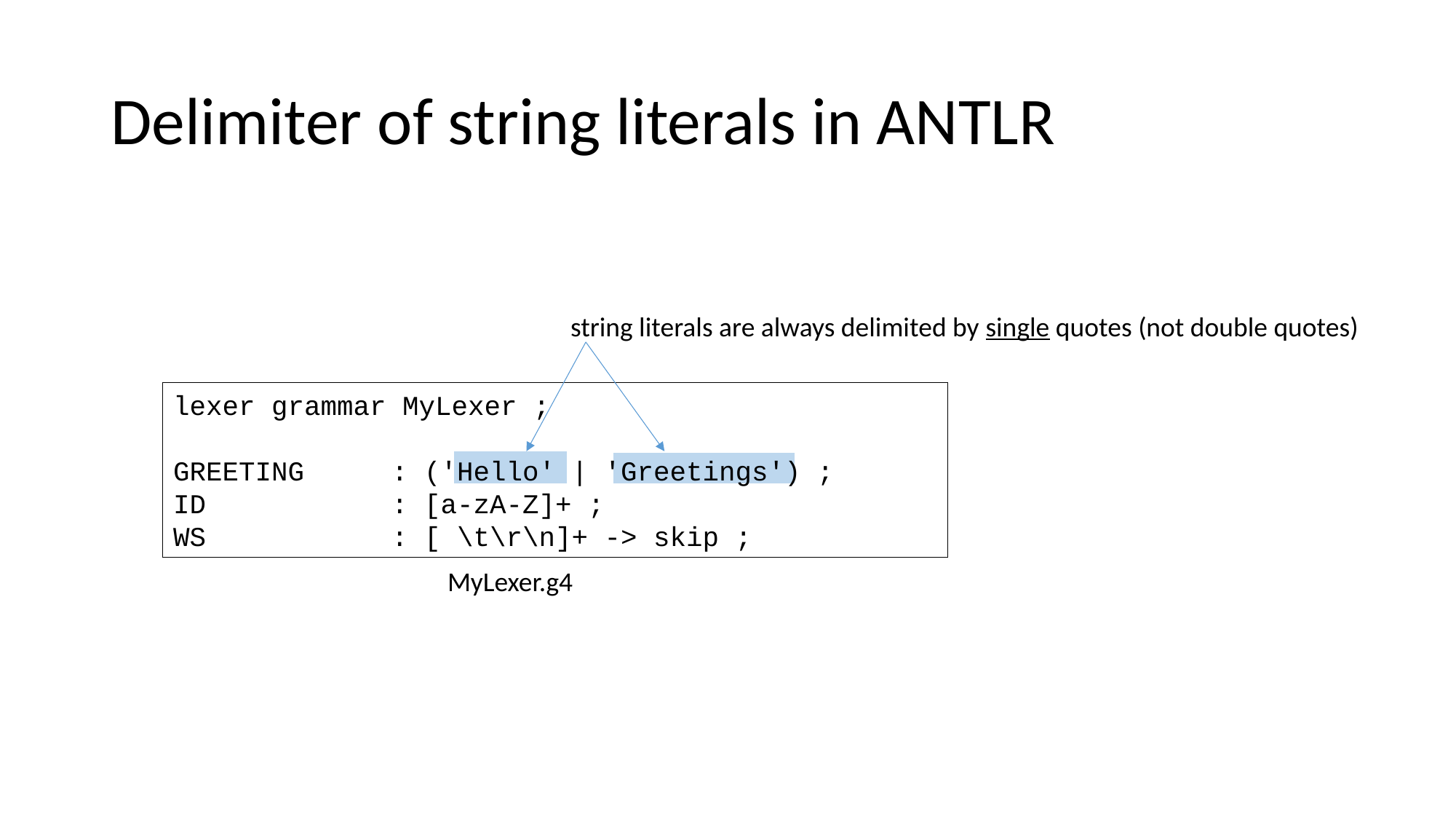

# Delimiter of string literals in ANTLR
string literals are always delimited by single quotes (not double quotes)
lexer grammar MyLexer ;

GREETING	: ('Hello' | 'Greetings') ;
ID  		: [a-zA-Z]+ ;
WS  		: [ \t\r\n]+ -> skip ;

MyLexer.g4